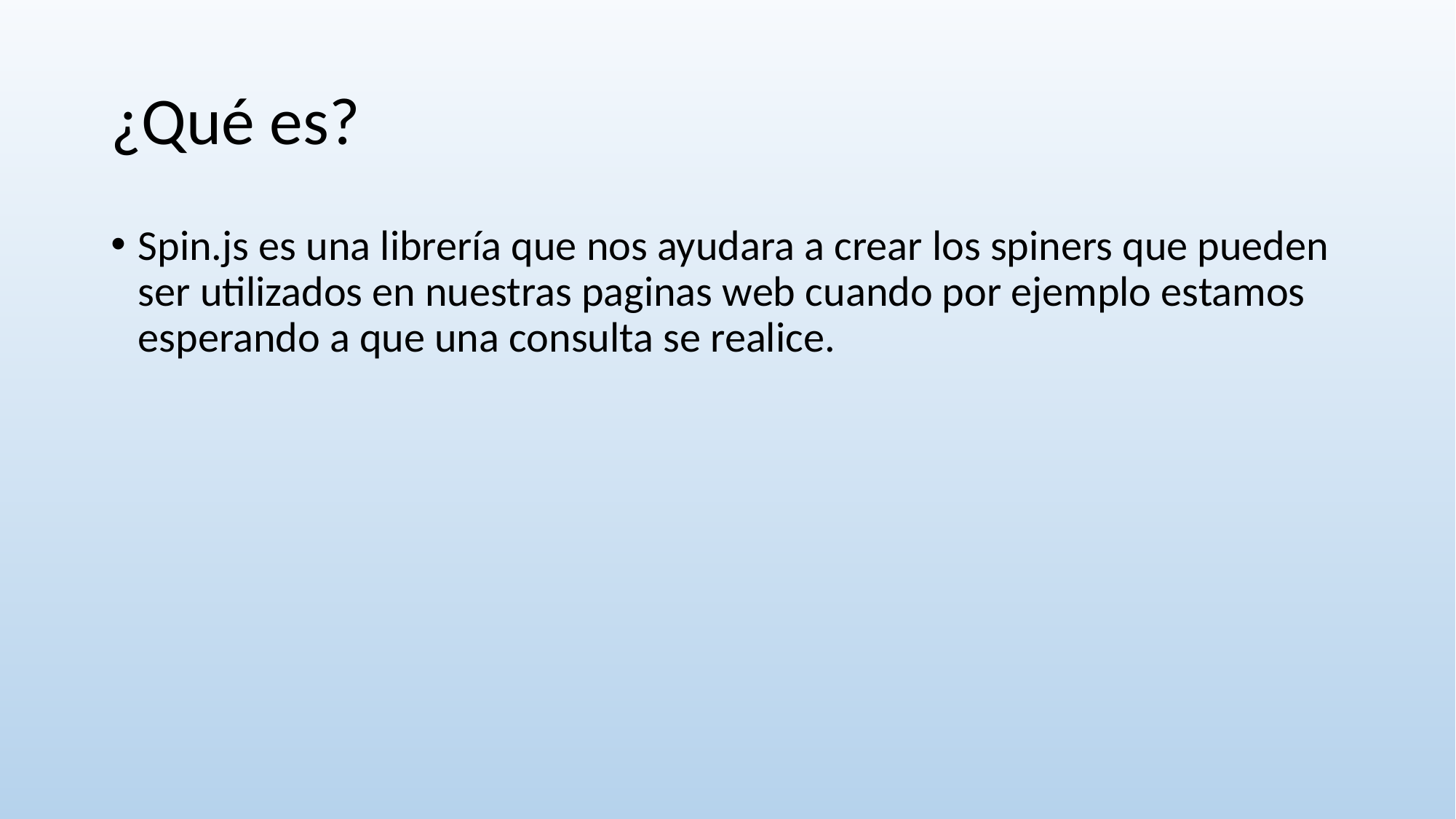

# ¿Qué es?
Spin.js es una librería que nos ayudara a crear los spiners que pueden ser utilizados en nuestras paginas web cuando por ejemplo estamos esperando a que una consulta se realice.